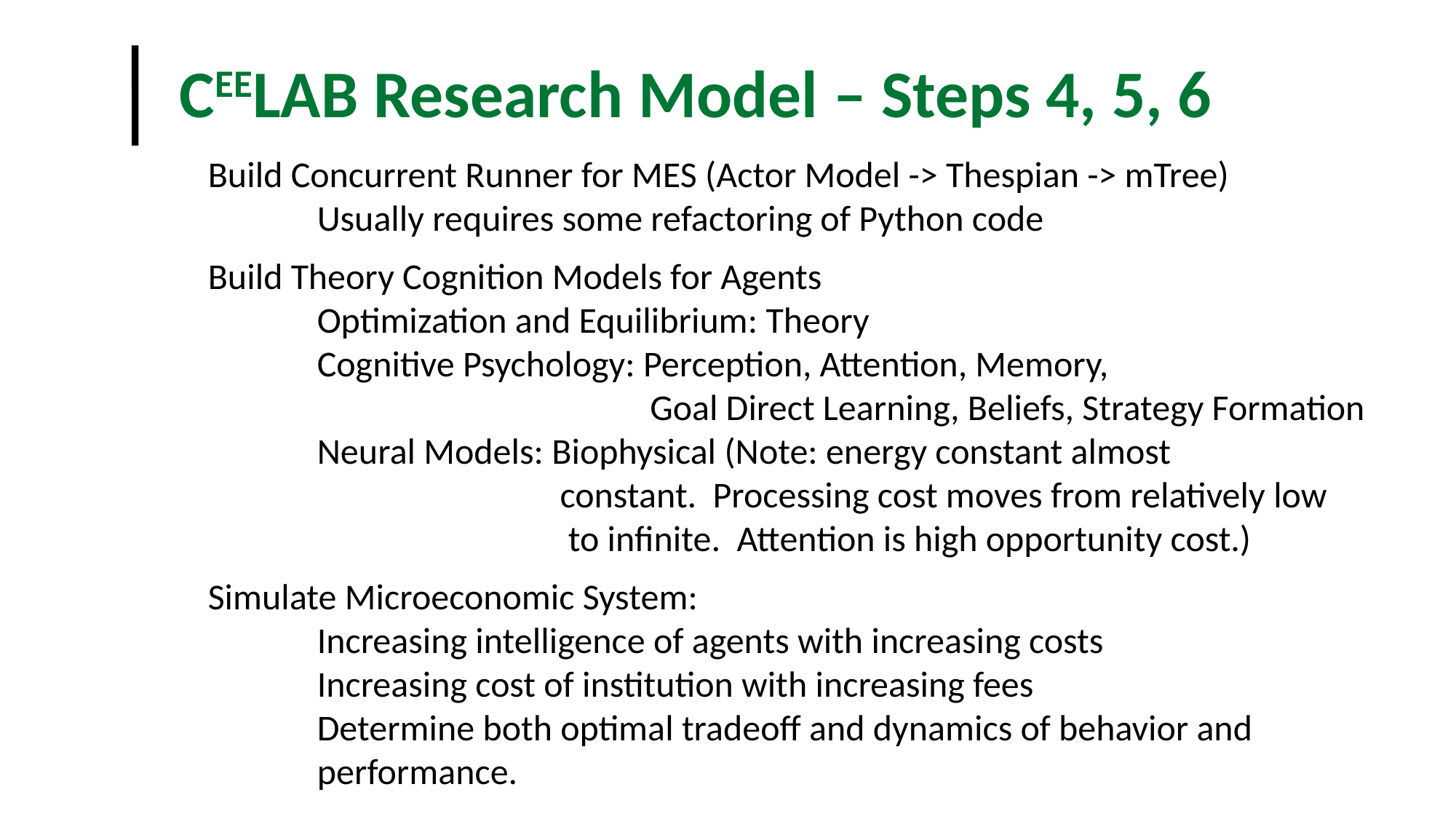

CEELAB Research Model – Steps 4, 5, 6
Build Concurrent Runner for MES (Actor Model -> Thespian -> mTree)
	Usually requires some refactoring of Python code

Build Theory Cognition Models for Agents
	Optimization and Equilibrium: Theory
	Cognitive Psychology: Perception, Attention, Memory,
                                                      Goal Direct Learning, Beliefs, Strategy Formation
	Neural Models: Biophysical (Note: energy constant almost
			   constant.  Processing cost moves from relatively low 			    to infinite.  Attention is high opportunity cost.)

Simulate Microeconomic System:
	Increasing intelligence of agents with increasing costs
	Increasing cost of institution with increasing fees
	Determine both optimal tradeoff and dynamics of behavior and
	performance.